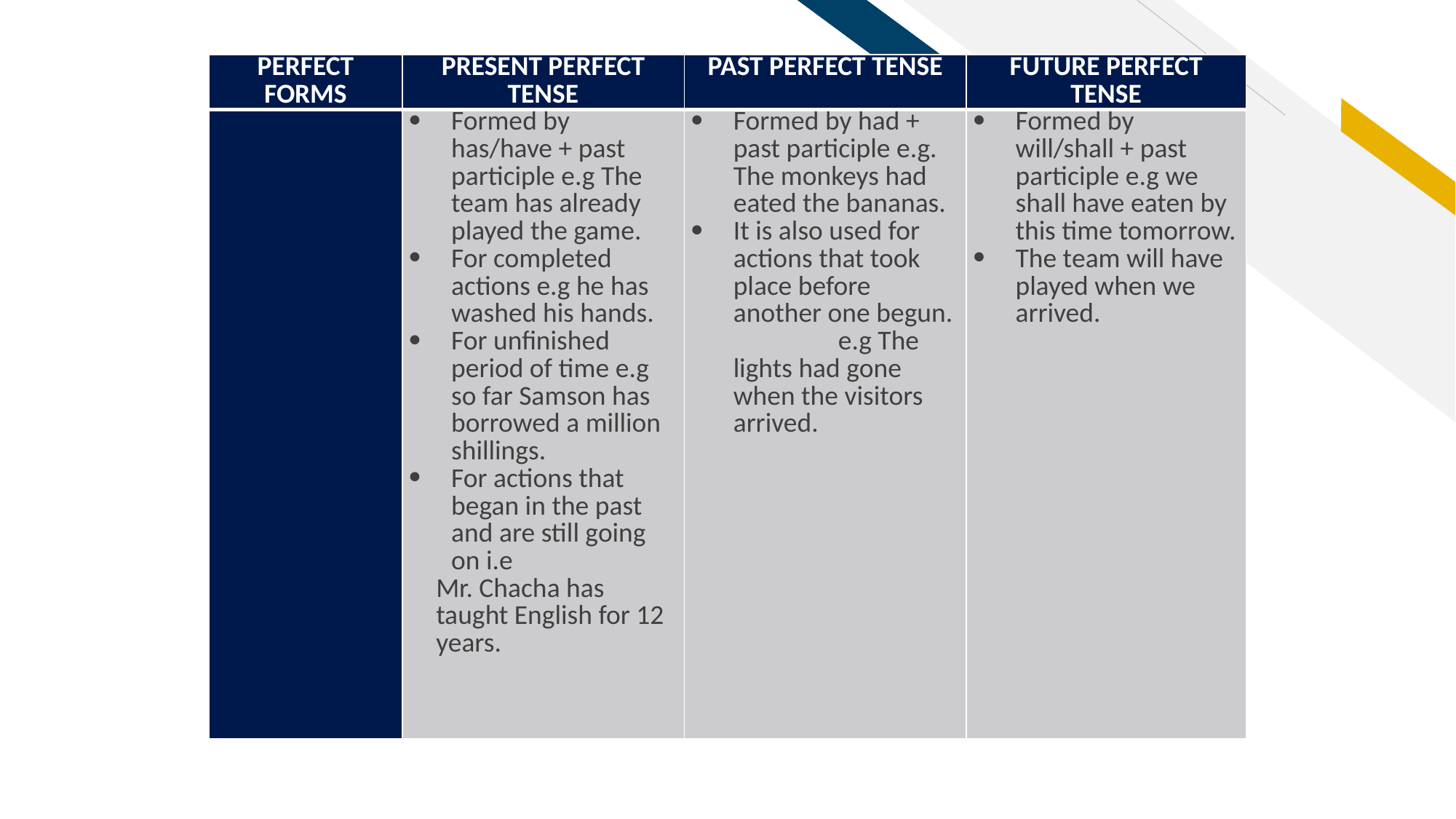

| PERFECT FORMS | PRESENT PERFECT TENSE | PAST PERFECT TENSE | FUTURE PERFECT TENSE |
| --- | --- | --- | --- |
|  | Formed by has/have + past participle e.g The team has already played the game. For completed actions e.g he has washed his hands. For unfinished period of time e.g so far Samson has borrowed a million shillings. For actions that began in the past and are still going on i.e Mr. Chacha has taught English for 12 years. | Formed by had + past participle e.g. The monkeys had eated the bananas. It is also used for actions that took place before another one begun. e.g The lights had gone when the visitors arrived. | Formed by will/shall + past participle e.g we shall have eaten by this time tomorrow. The team will have played when we arrived. |